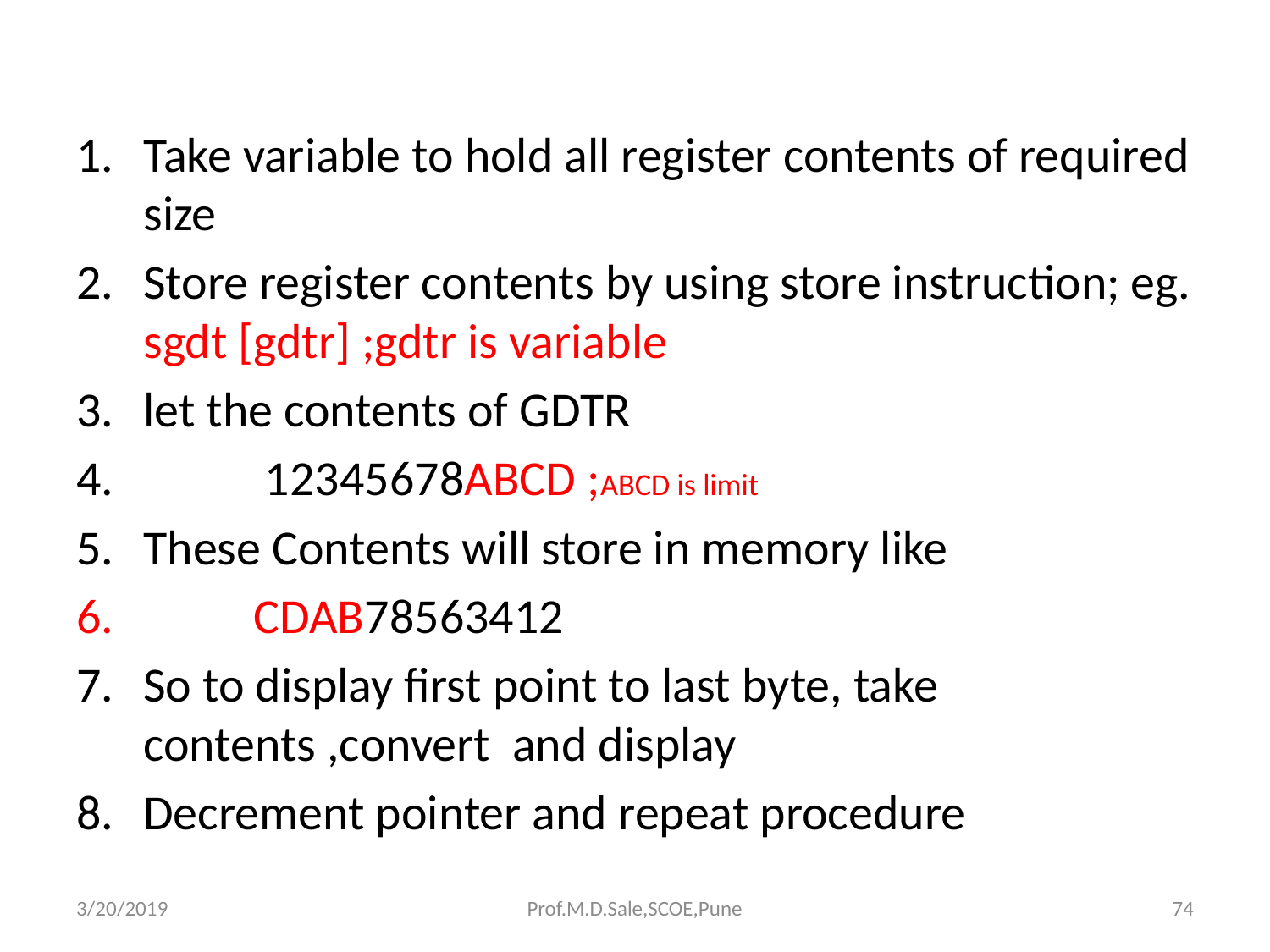

#
Take variable to hold all register contents of required size
Store register contents by using store instruction; eg. sgdt [gdtr] ;gdtr is variable
let the contents of GDTR
	 12345678ABCD ;ABCD is limit
These Contents will store in memory like
	CDAB78563412
So to display first point to last byte, take contents ,convert  and display
Decrement pointer and repeat procedure
3/20/2019
Prof.M.D.Sale,SCOE,Pune
74